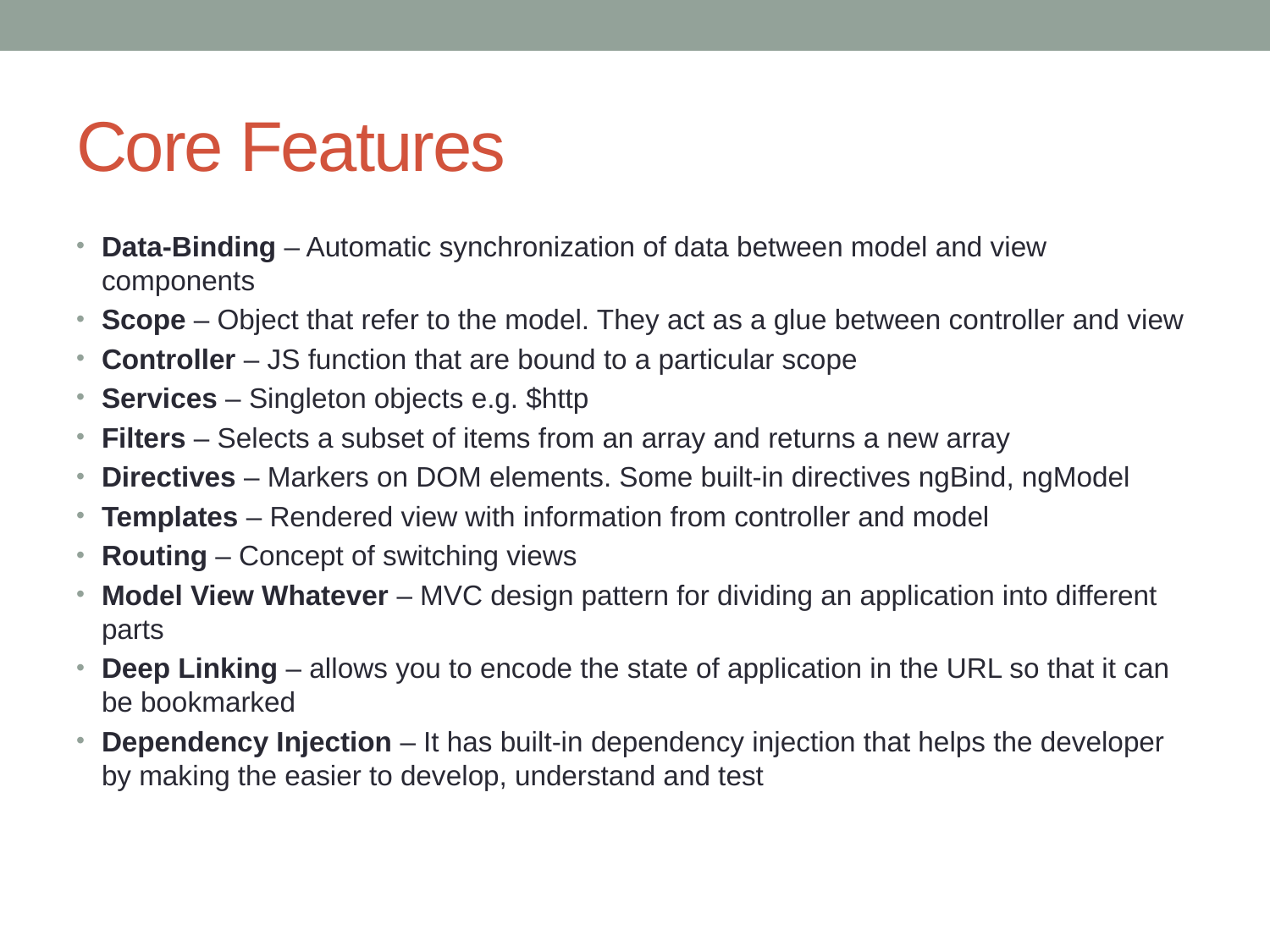

# Core Features
Data-Binding – Automatic synchronization of data between model and view components
Scope – Object that refer to the model. They act as a glue between controller and view
Controller – JS function that are bound to a particular scope
Services – Singleton objects e.g. $http
Filters – Selects a subset of items from an array and returns a new array
Directives – Markers on DOM elements. Some built-in directives ngBind, ngModel
Templates – Rendered view with information from controller and model
Routing – Concept of switching views
Model View Whatever – MVC design pattern for dividing an application into different parts
Deep Linking – allows you to encode the state of application in the URL so that it can be bookmarked
Dependency Injection – It has built-in dependency injection that helps the developer by making the easier to develop, understand and test